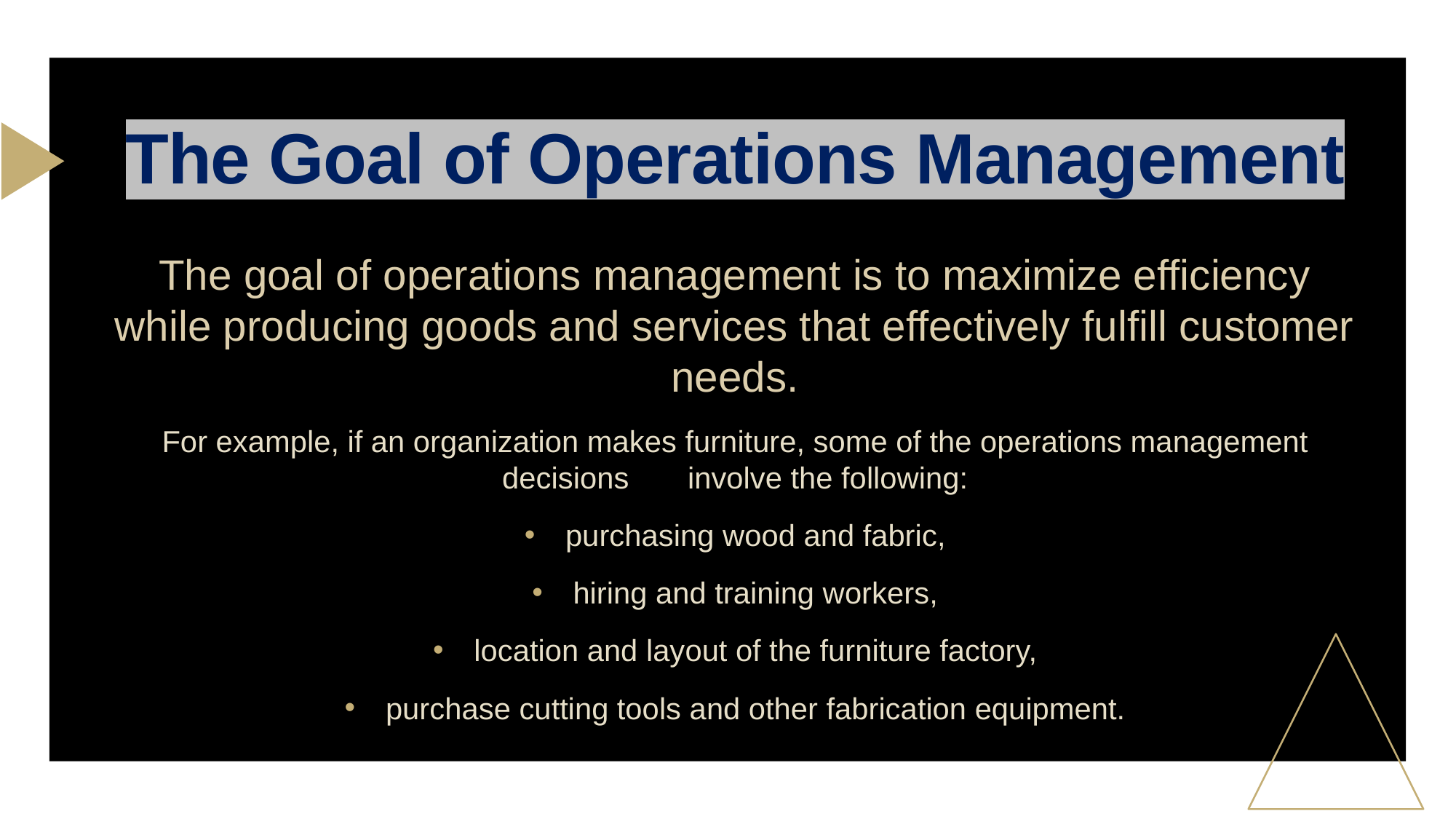

# The Goal of Operations Management
The goal of operations management is to maximize efficiency while producing goods and services that effectively fulfill customer needs.
For example, if an organization makes furniture, some of the operations management decisions       involve the following:
purchasing wood and fabric,
hiring and training workers,
location and layout of the furniture factory,
purchase cutting tools and other fabrication equipment.